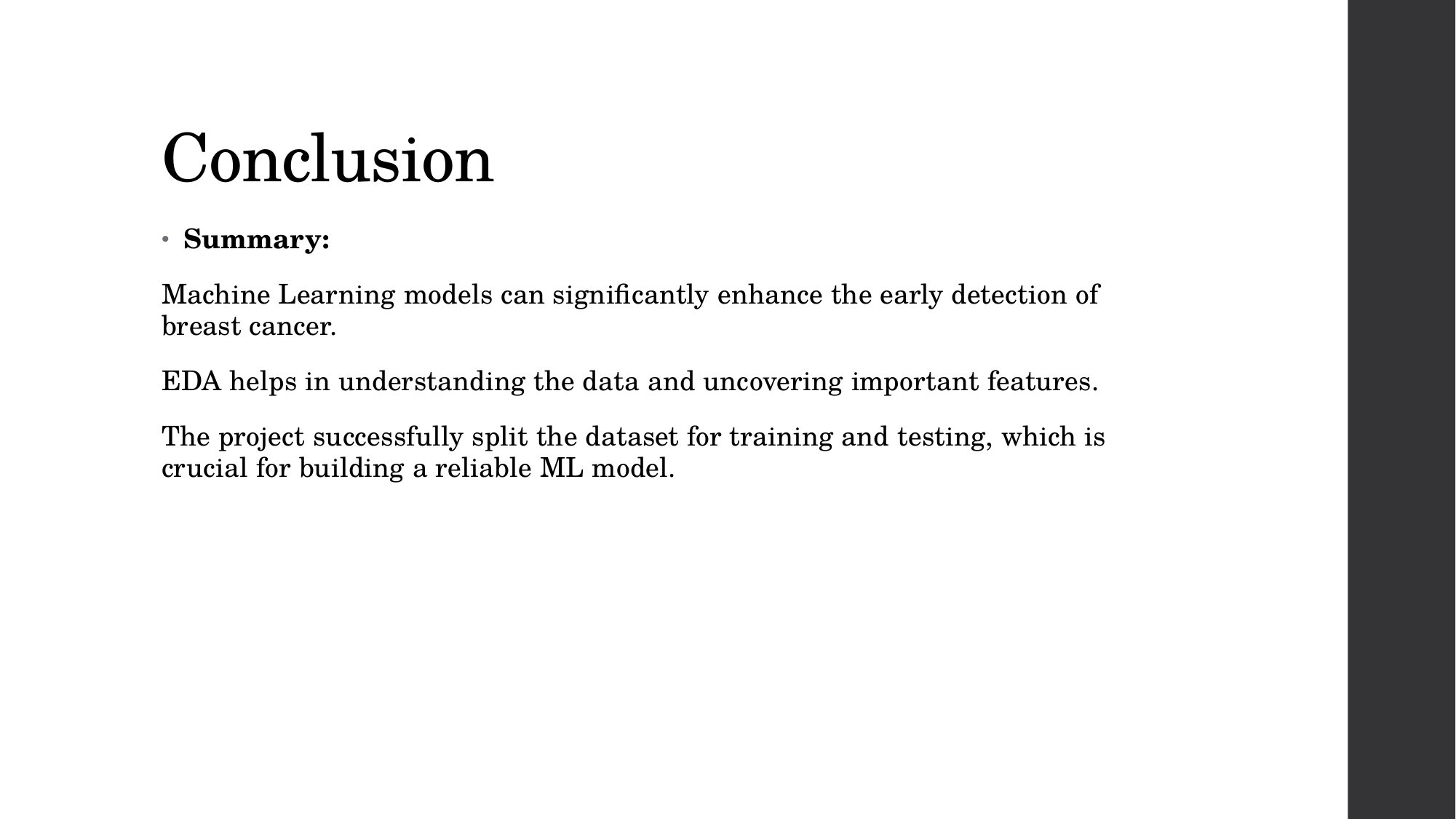

# Conclusion
Summary:
Machine Learning models can significantly enhance the early detection of breast cancer.
EDA helps in understanding the data and uncovering important features.
The project successfully split the dataset for training and testing, which is crucial for building a reliable ML model.